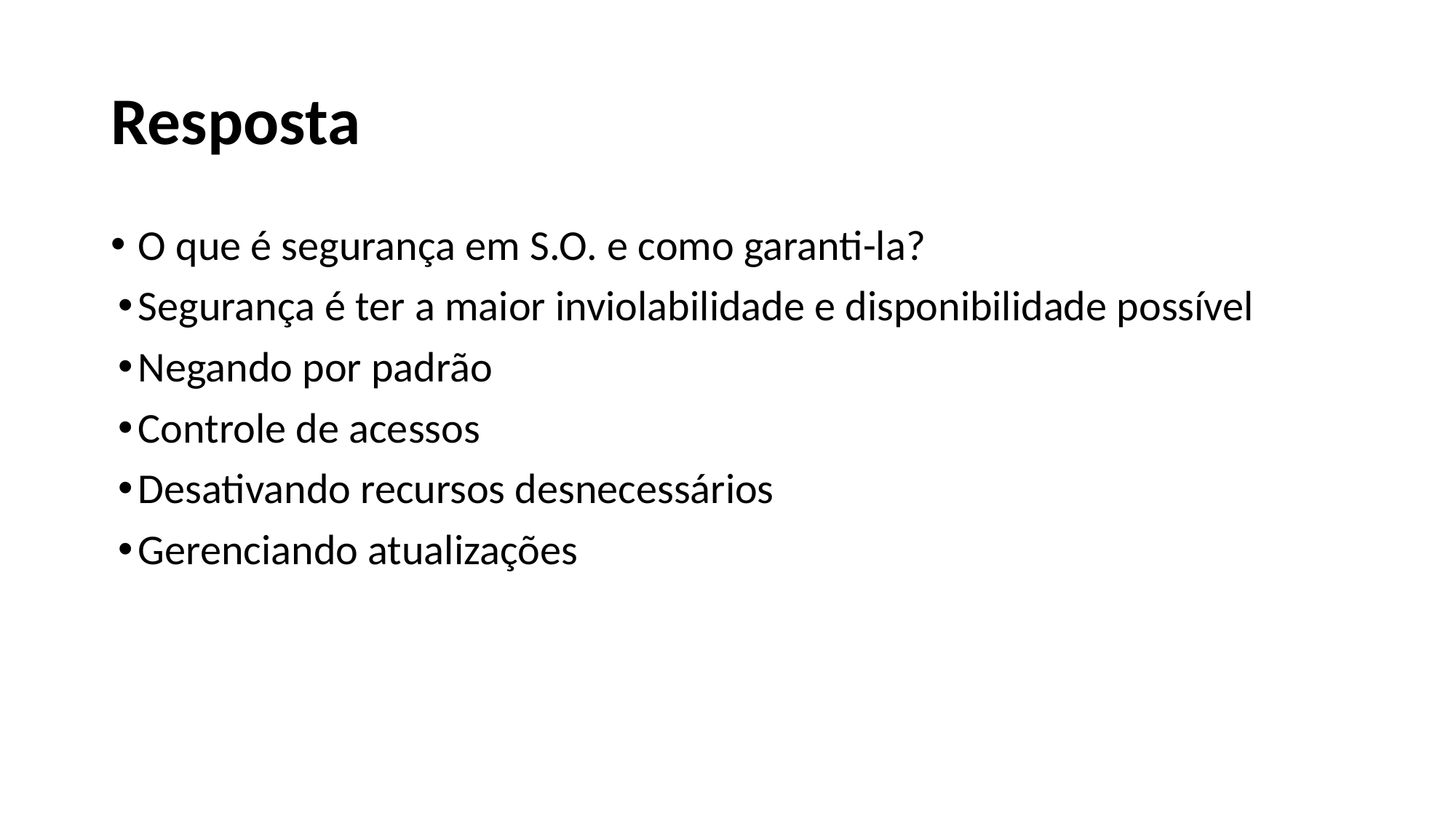

# Resposta
O que é segurança em S.O. e como garanti-la?
Segurança é ter a maior inviolabilidade e disponibilidade possível
Negando por padrão
Controle de acessos
Desativando recursos desnecessários
Gerenciando atualizações